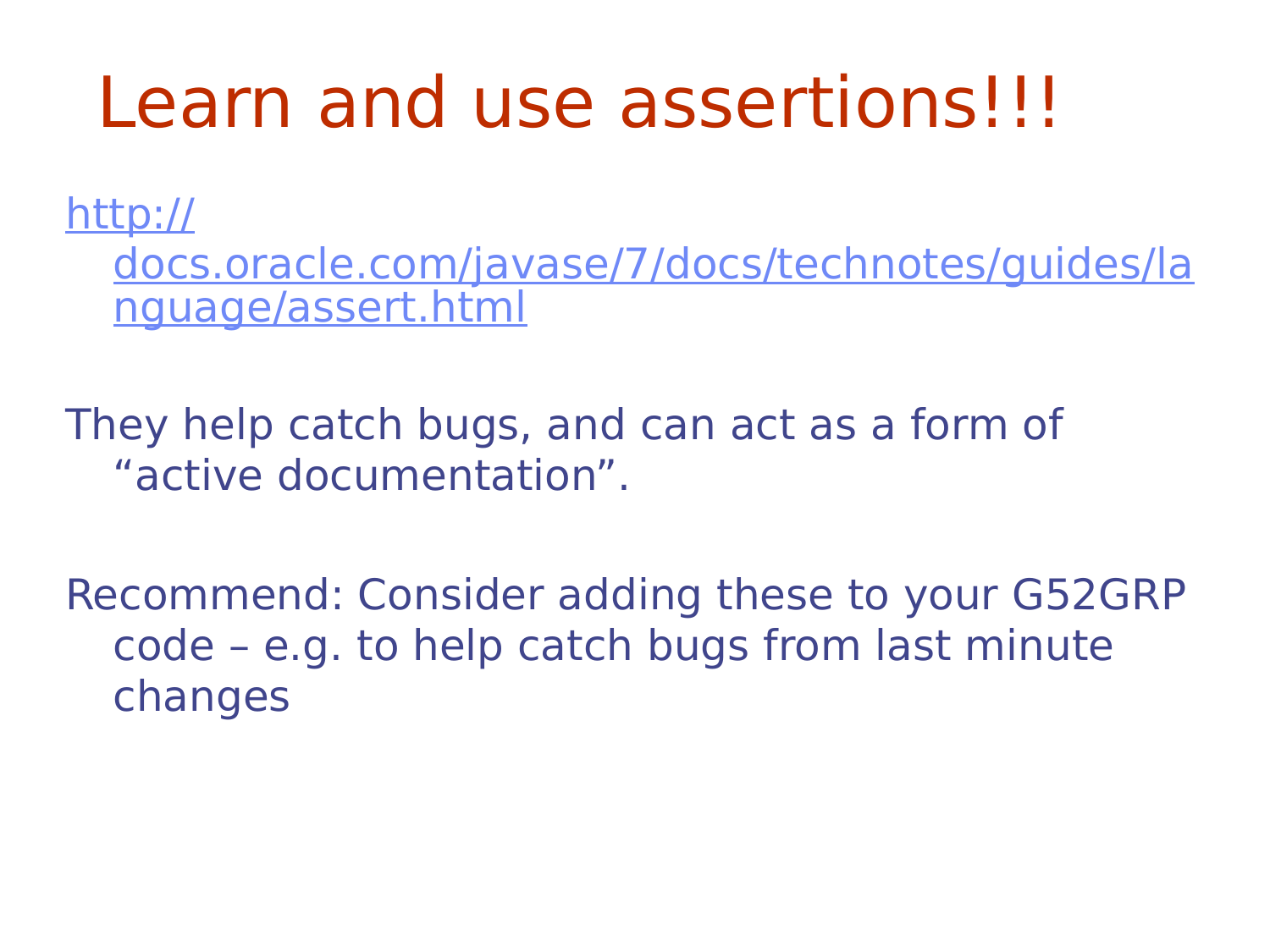

# Learn and use assertions!!!
http://docs.oracle.com/javase/7/docs/technotes/guides/language/assert.html

They help catch bugs, and can act as a form of “active documentation”.

Recommend: Consider adding these to your G52GRP code – e.g. to help catch bugs from last minute changes